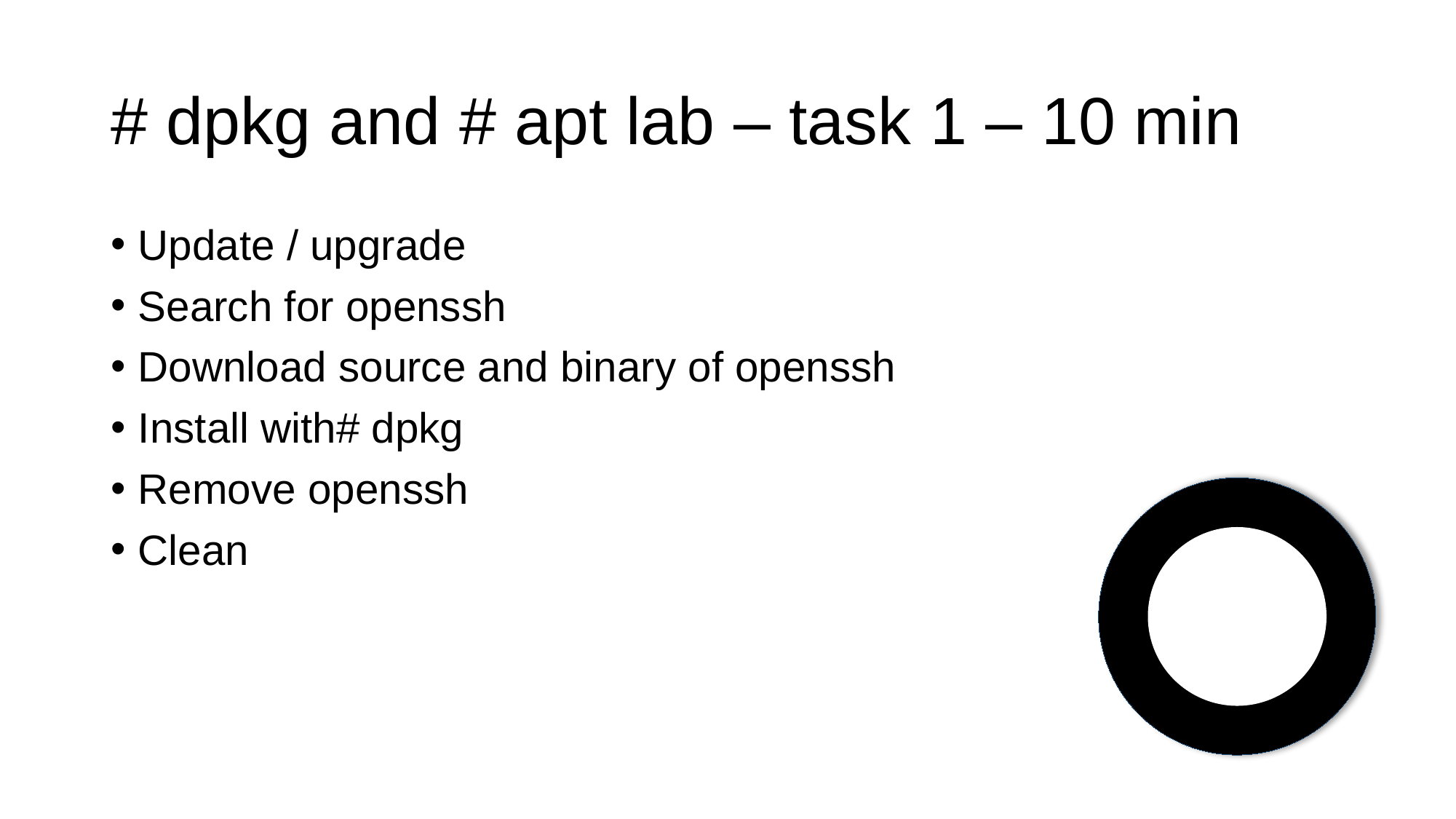

# # dpkg and # apt lab – task 1 – 10 min
Update / upgrade
Search for openssh
Download source and binary of openssh
Install with# dpkg
Remove openssh
Clean